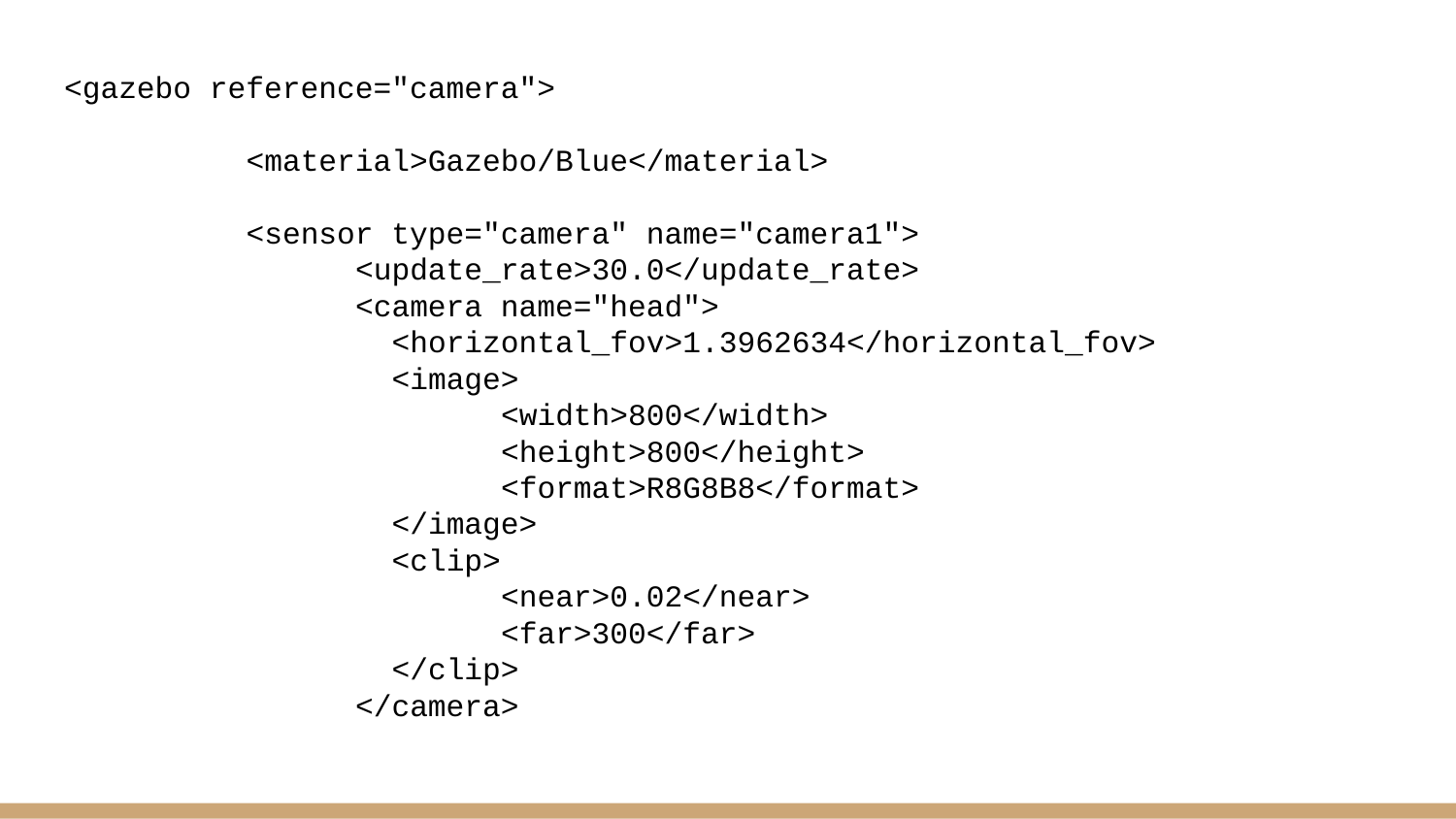

<gazebo reference="camera">

	  <material>Gazebo/Blue</material>

	  <sensor type="camera" name="camera1">
		<update_rate>30.0</update_rate>
		<camera name="head">
		  <horizontal_fov>1.3962634</horizontal_fov>
		  <image>
			<width>800</width>
			<height>800</height>
			<format>R8G8B8</format>
		  </image>
		  <clip>
			<near>0.02</near>
			<far>300</far>
		  </clip>
		</camera>